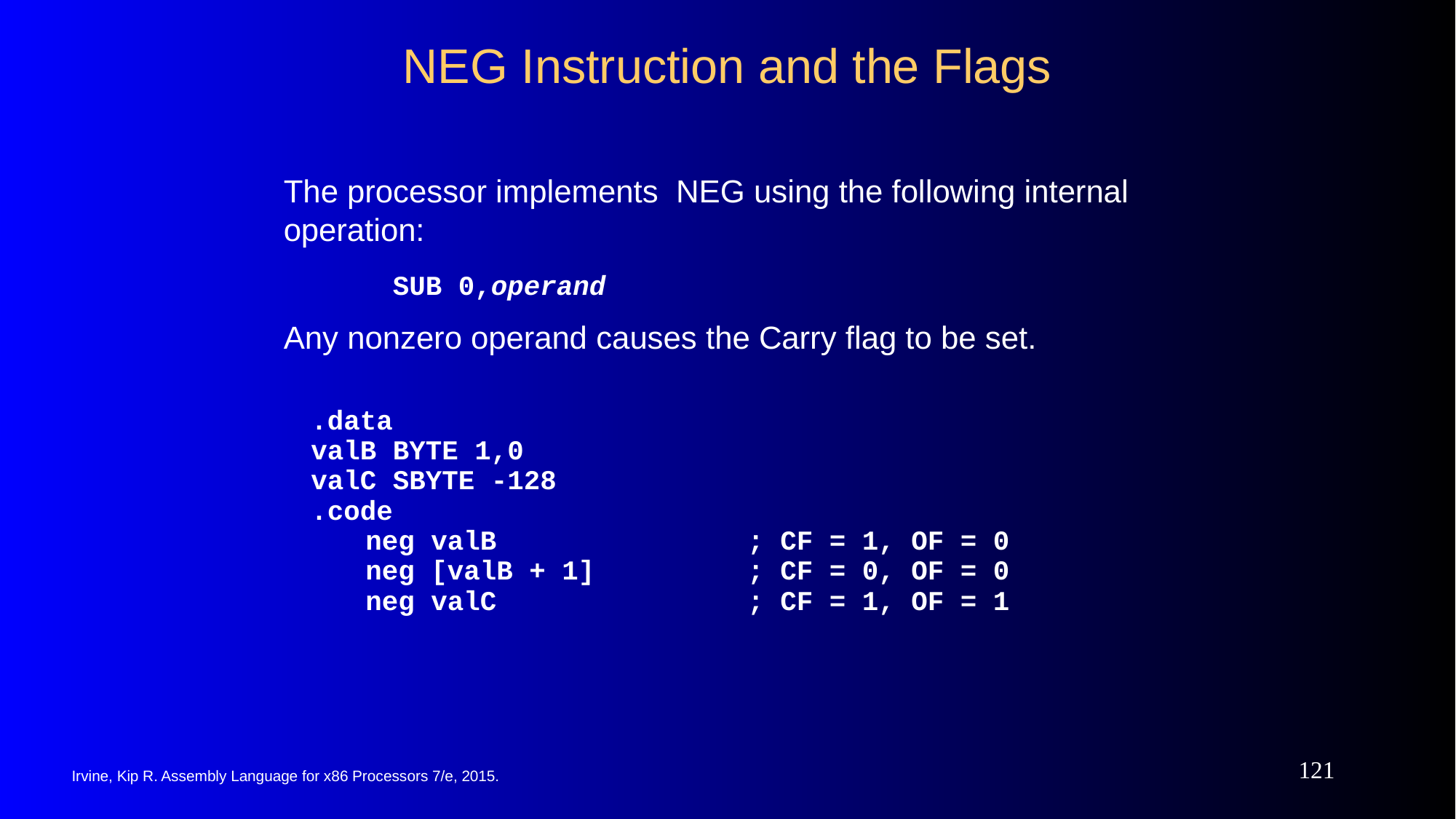

# NEG Instruction and the Flags
The processor implements  NEG using the following internal operation:
	SUB 0,operand
Any nonzero operand causes the Carry flag to be set.
.data
valB BYTE 1,0
valC SBYTE -128
.code
	neg valB	; CF = 1, OF = 0
	neg [valB + 1]	; CF = 0, OF = 0
	neg valC	; CF = 1, OF = 1
121
Irvine, Kip R. Assembly Language for x86 Processors 7/e, 2015.